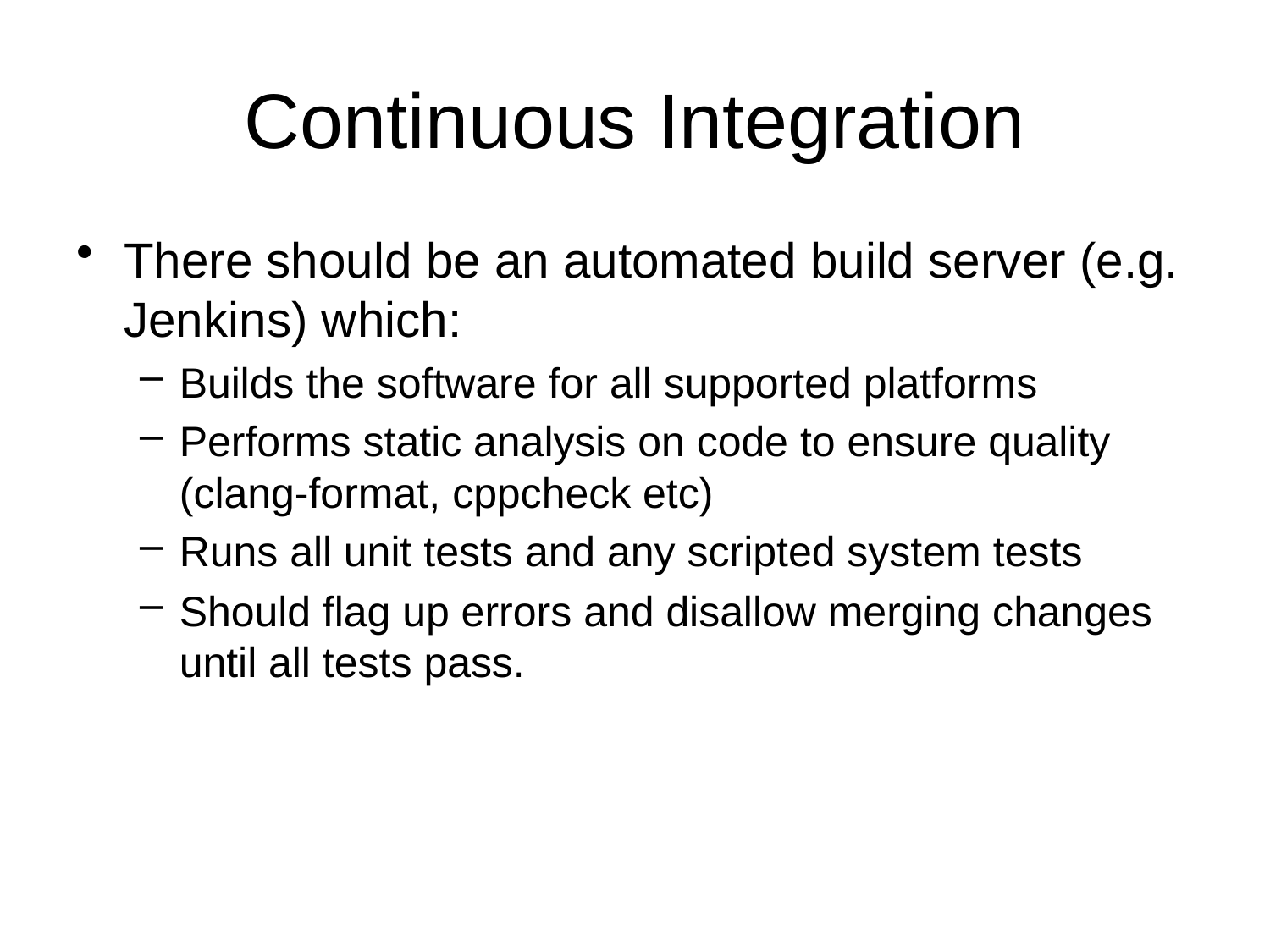

# Continuous Integration
There should be an automated build server (e.g. Jenkins) which:
Builds the software for all supported platforms
Performs static analysis on code to ensure quality (clang-format, cppcheck etc)
Runs all unit tests and any scripted system tests
Should flag up errors and disallow merging changes until all tests pass.